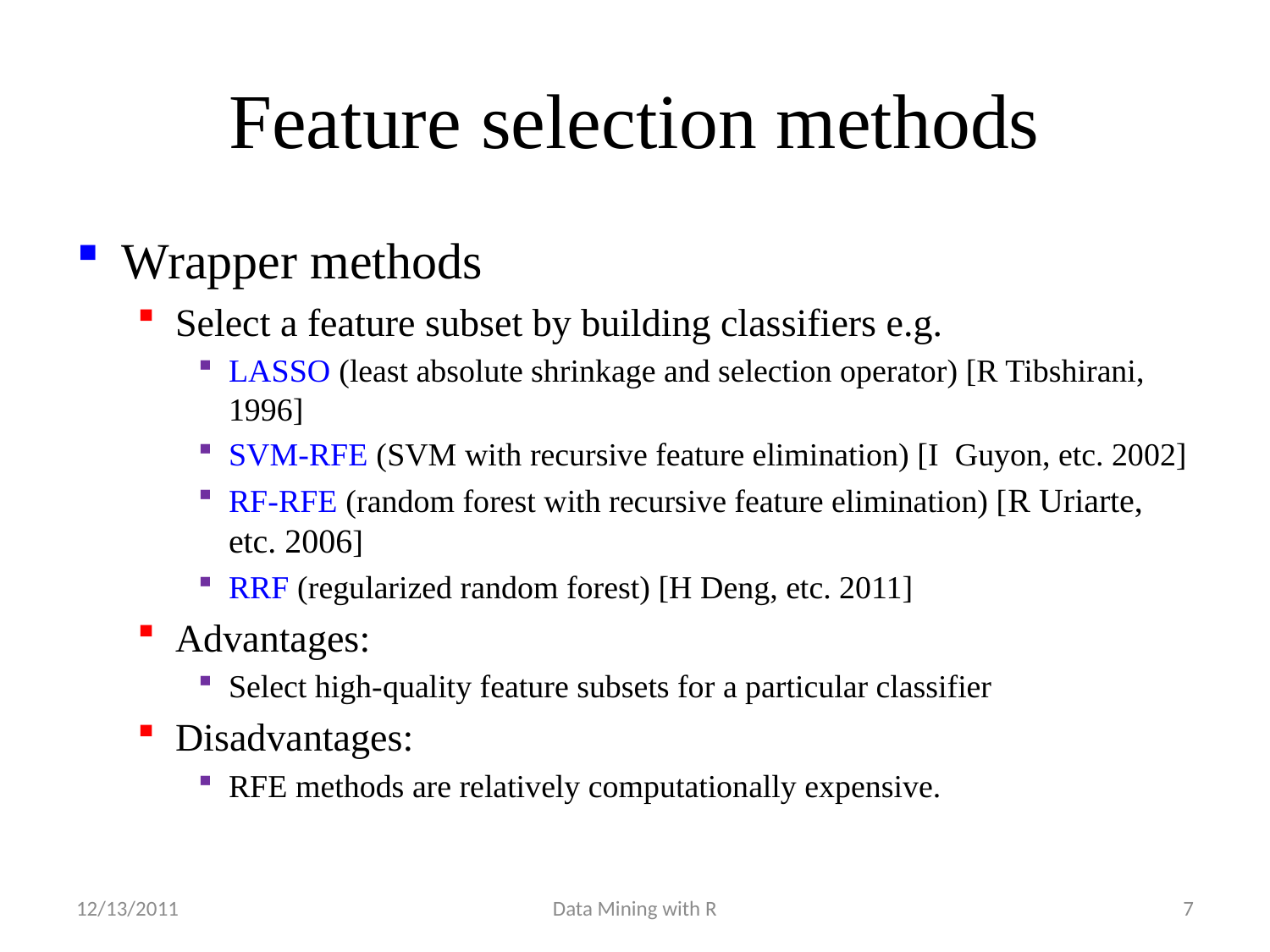

# Feature selection methods
Wrapper methods
Select a feature subset by building classifiers e.g.
LASSO (least absolute shrinkage and selection operator) [R Tibshirani, 1996]
SVM-RFE (SVM with recursive feature elimination) [I  Guyon, etc. 2002]
RF-RFE (random forest with recursive feature elimination) [R Uriarte, etc. 2006]
RRF (regularized random forest) [H Deng, etc. 2011]
Advantages:
Select high-quality feature subsets for a particular classifier
Disadvantages:
RFE methods are relatively computationally expensive.
12/13/2011
Data Mining with R
7